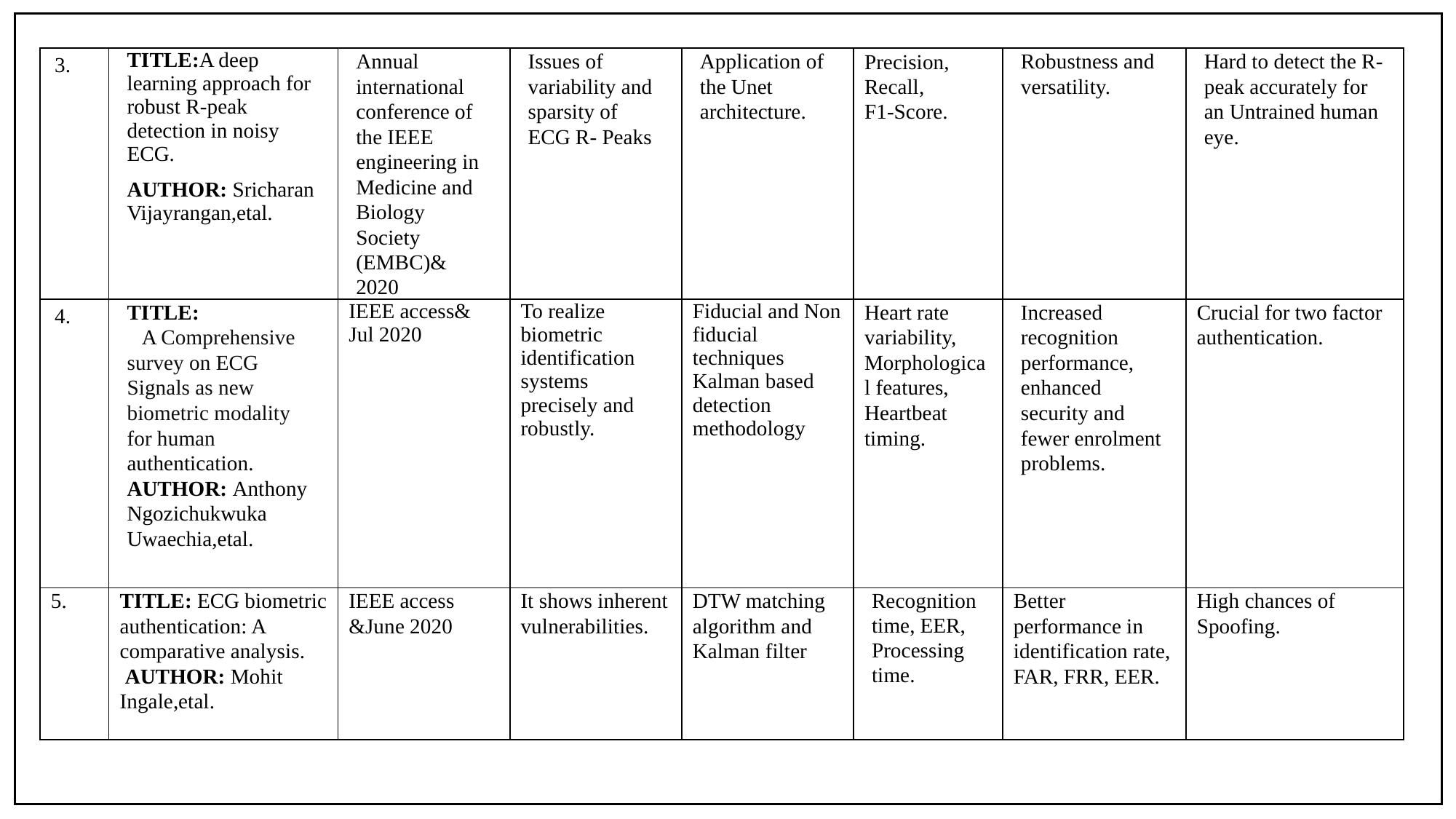

| 3. | TITLE:A deep learning approach for robust R-peak detection in noisy ECG. AUTHOR: Sricharan Vijayrangan,etal. | Annual international conference of the IEEE engineering in Medicine and Biology Society (EMBC)& 2020 | Issues of variability and sparsity of ECG R- Peaks | Application of the Unet architecture. | Precision, Recall, F1-Score. | Robustness and versatility. | Hard to detect the R-peak accurately for an Untrained human eye. |
| --- | --- | --- | --- | --- | --- | --- | --- |
| 4. | TITLE: A Comprehensive survey on ECG Signals as new biometric modality for human authentication. AUTHOR: Anthony Ngozichukwuka Uwaechia,etal. | IEEE access& Jul 2020 | To realize biometric identification systems precisely and robustly. | Fiducial and Non fiducial techniques Kalman based detection methodology | Heart rate variability, Morphological features, Heartbeat timing. | Increased recognition performance, enhanced security and fewer enrolment problems. | Crucial for two factor authentication. |
| 5. | TITLE: ECG biometric authentication: A comparative analysis.  AUTHOR: Mohit Ingale,etal. | IEEE access &June 2020 | It shows inherent vulnerabilities. | DTW matching algorithm and Kalman filter | Recognition time, EER, Processing time. | Better performance in identification rate, FAR, FRR, EER. | High chances of Spoofing. |